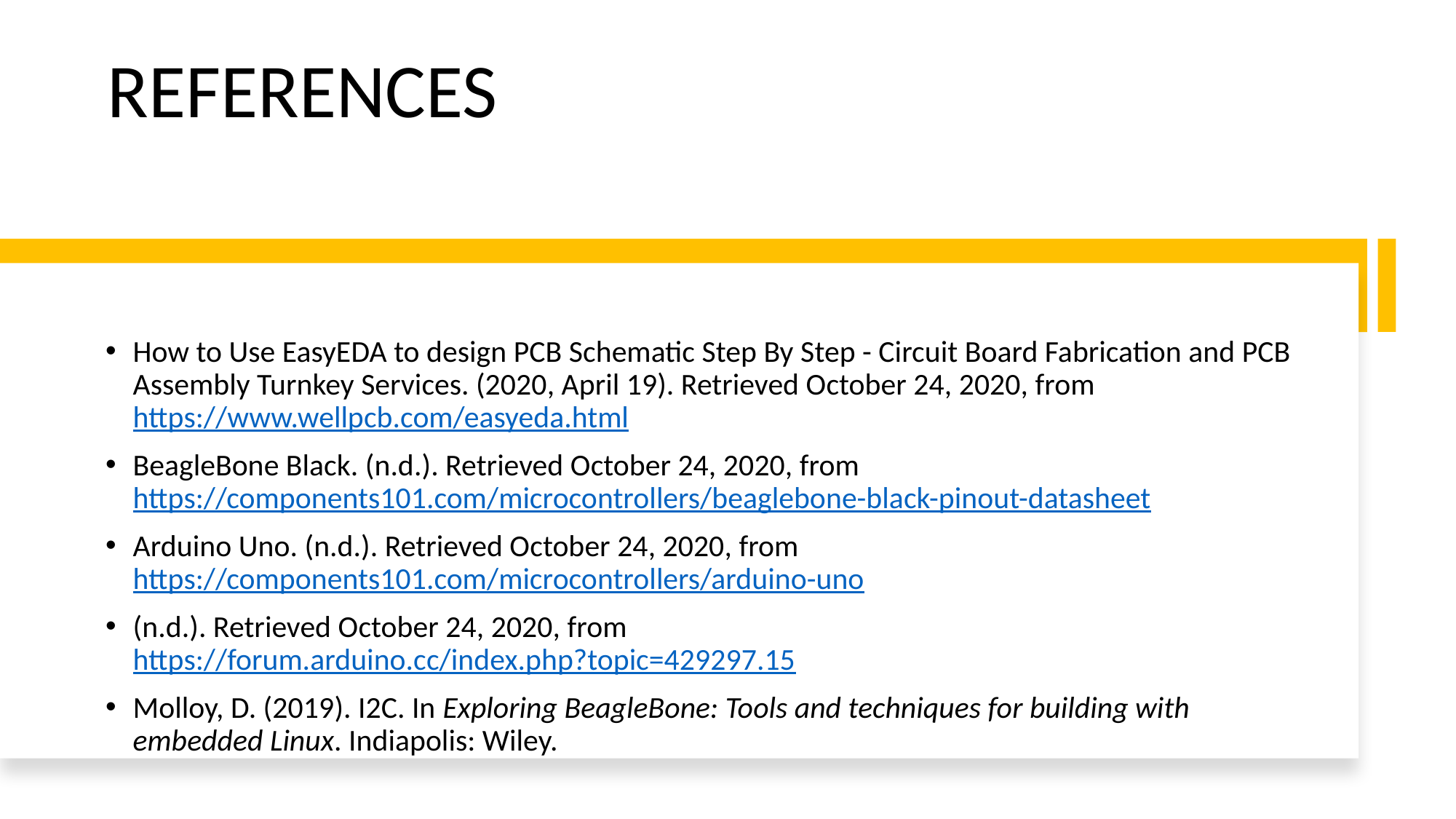

# REFERENCES

How to Use EasyEDA to design PCB Schematic Step By Step - Circuit Board Fabrication and PCB Assembly Turnkey Services. (2020, April 19). Retrieved October 24, 2020, fromhttps://www.wellpcb.com/easyeda.html
BeagleBone Black. (n.d.). Retrieved October 24, 2020, fromhttps://components101.com/microcontrollers/beaglebone-black-pinout-datasheet
Arduino Uno. (n.d.). Retrieved October 24, 2020, from https://components101.com/microcontrollers/arduino-uno
(n.d.). Retrieved October 24, 2020, from https://forum.arduino.cc/index.php?topic=429297.15
Molloy, D. (2019). I2C. In Exploring BeagleBone: Tools and techniques for building with embedded Linux. Indiapolis: Wiley.